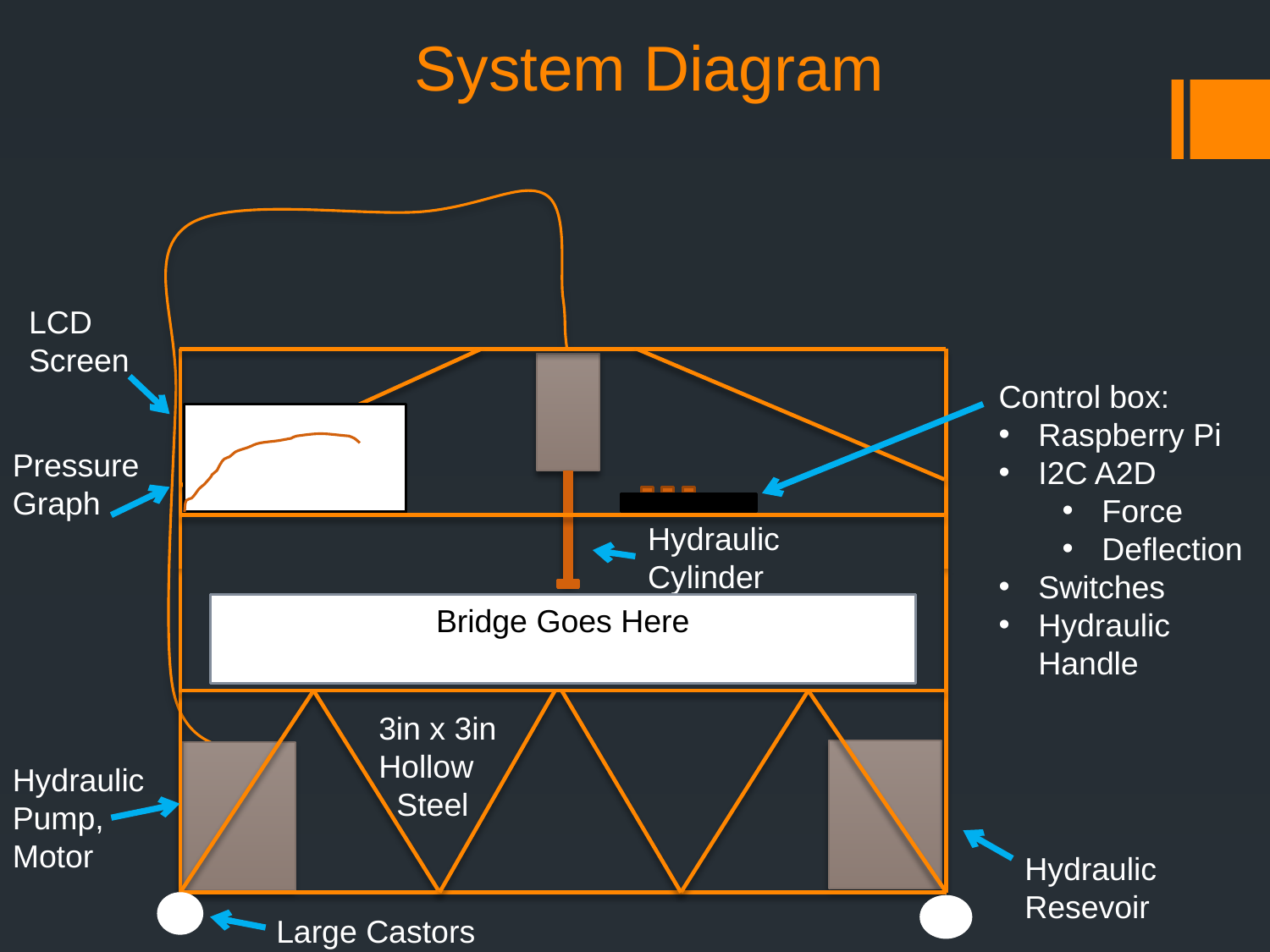

System Diagram

LCD Screen

Control box:
Raspberry Pi
I2C A2D
Force
Deflection
Switches
Hydraulic Handle

Pressure
Graph
Hydraulic
Cylinder

Bridge Goes Here

3in x 3in       Hollow
  Steel

Hydraulic Pump, Motor
Hydraulic Resevoir

Large Castors